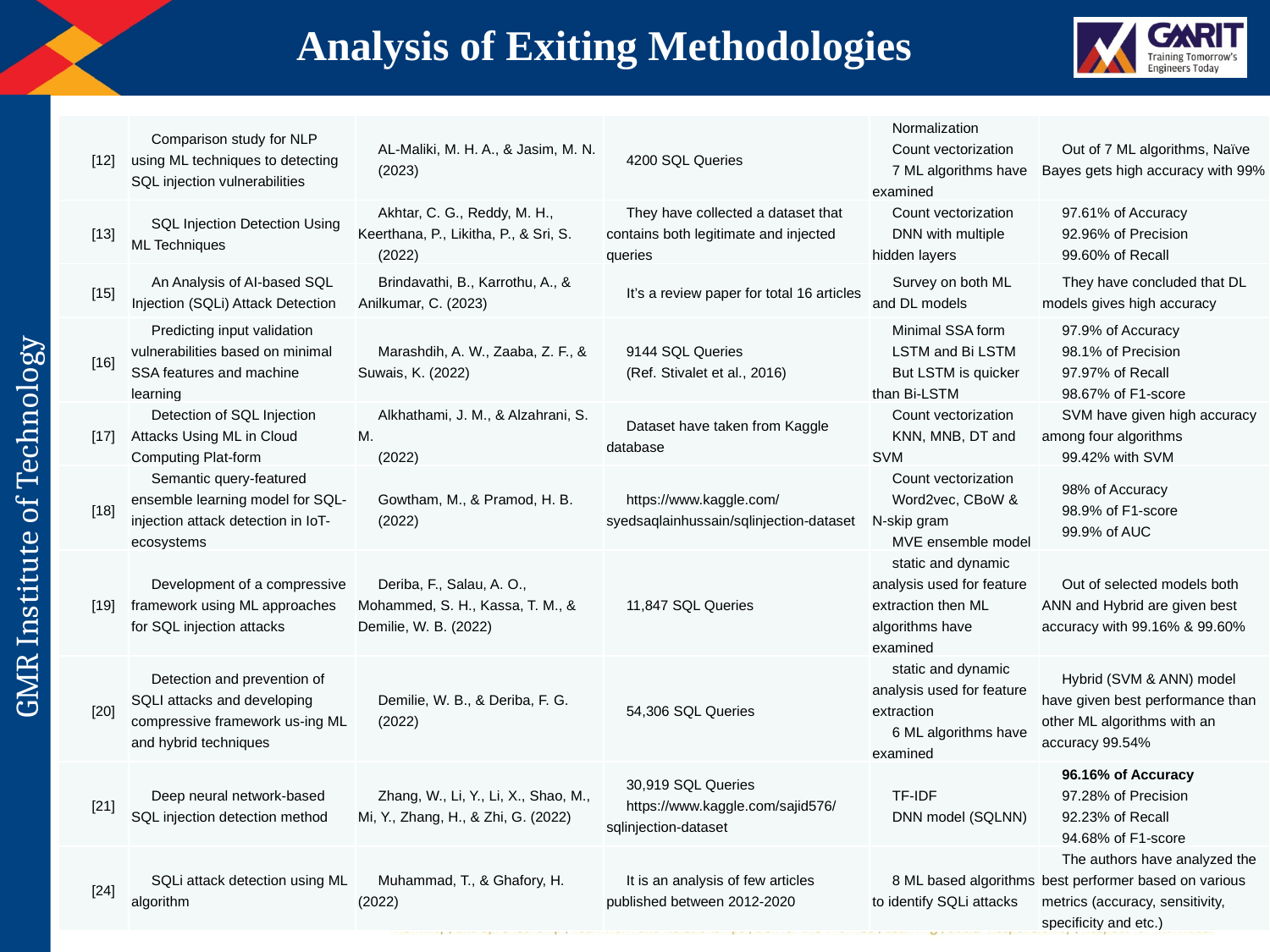

Analysis of Exiting Methodologies
| [12] | Comparison study for NLP using ML techniques to detecting SQL injection vulnerabilities | AL-Maliki, M. H. A., & Jasim, M. N. (2023) | 4200 SQL Queries | Normalization Count vectorization 7 ML algorithms have examined | Out of 7 ML algorithms, Naïve Bayes gets high accuracy with 99% |
| --- | --- | --- | --- | --- | --- |
| [13] | SQL Injection Detection Using ML Techniques | Akhtar, C. G., Reddy, M. H., Keerthana, P., Likitha, P., & Sri, S. (2022) | They have collected a dataset that contains both legitimate and injected queries | Count vectorization DNN with multiple hidden layers | 97.61% of Accuracy 92.96% of Precision 99.60% of Recall |
| [15] | An Analysis of AI-based SQL Injection (SQLi) Attack Detection | Brindavathi, B., Karrothu, A., & Anilkumar, C. (2023) | It’s a review paper for total 16 articles | Survey on both ML and DL models | They have concluded that DL models gives high accuracy |
| [16] | Predicting input validation vulnerabilities based on minimal SSA features and machine learning | Marashdih, A. W., Zaaba, Z. F., & Suwais, K. (2022) | 9144 SQL Queries (Ref. Stivalet et al., 2016) | Minimal SSA form LSTM and Bi LSTM But LSTM is quicker than Bi-LSTM | 97.9% of Accuracy 98.1% of Precision 97.97% of Recall 98.67% of F1-score |
| [17] | Detection of SQL Injection Attacks Using ML in Cloud Computing Plat-form | Alkhathami, J. M., & Alzahrani, S. M. (2022) | Dataset have taken from Kaggle database | Count vectorization KNN, MNB, DT and SVM | SVM have given high accuracy among four algorithms 99.42% with SVM |
| [18] | Semantic query-featured ensemble learning model for SQL-injection attack detection in IoT-ecosystems | Gowtham, M., & Pramod, H. B. (2022) | https://www.kaggle.com/syedsaqlainhussain/sqlinjection-dataset | Count vectorization Word2vec, CBoW & N-skip gram MVE ensemble model | 98% of Accuracy 98.9% of F1-score 99.9% of AUC |
| [19] | Development of a compressive framework using ML approaches for SQL injection attacks | Deriba, F., Salau, A. O., Mohammed, S. H., Kassa, T. M., & Demilie, W. B. (2022) | 11,847 SQL Queries | static and dynamic analysis used for feature extraction then ML algorithms have examined | Out of selected models both ANN and Hybrid are given best accuracy with 99.16% & 99.60% |
| [20] | Detection and prevention of SQLI attacks and developing compressive framework us-ing ML and hybrid techniques | Demilie, W. B., & Deriba, F. G. (2022) | 54,306 SQL Queries | static and dynamic analysis used for feature extraction 6 ML algorithms have examined | Hybrid (SVM & ANN) model have given best performance than other ML algorithms with an accuracy 99.54% |
| [21] | Deep neural network-based SQL injection detection method | Zhang, W., Li, Y., Li, X., Shao, M., Mi, Y., Zhang, H., & Zhi, G. (2022) | 30,919 SQL Queries https://www.kaggle.com/sajid576/sqlinjection-dataset | TF-IDF DNN model (SQLNN) | 96.16% of Accuracy 97.28% of Precision 92.23% of Recall 94.68% of F1-score |
| [24] | SQLi attack detection using ML algorithm | Muhammad, T., & Ghafory, H. (2022) | It is an analysis of few articles published between 2012-2020 | 8 ML based algorithms to identify SQLi attacks | The authors have analyzed the best performer based on various metrics (accuracy, sensitivity, specificity and etc.) |